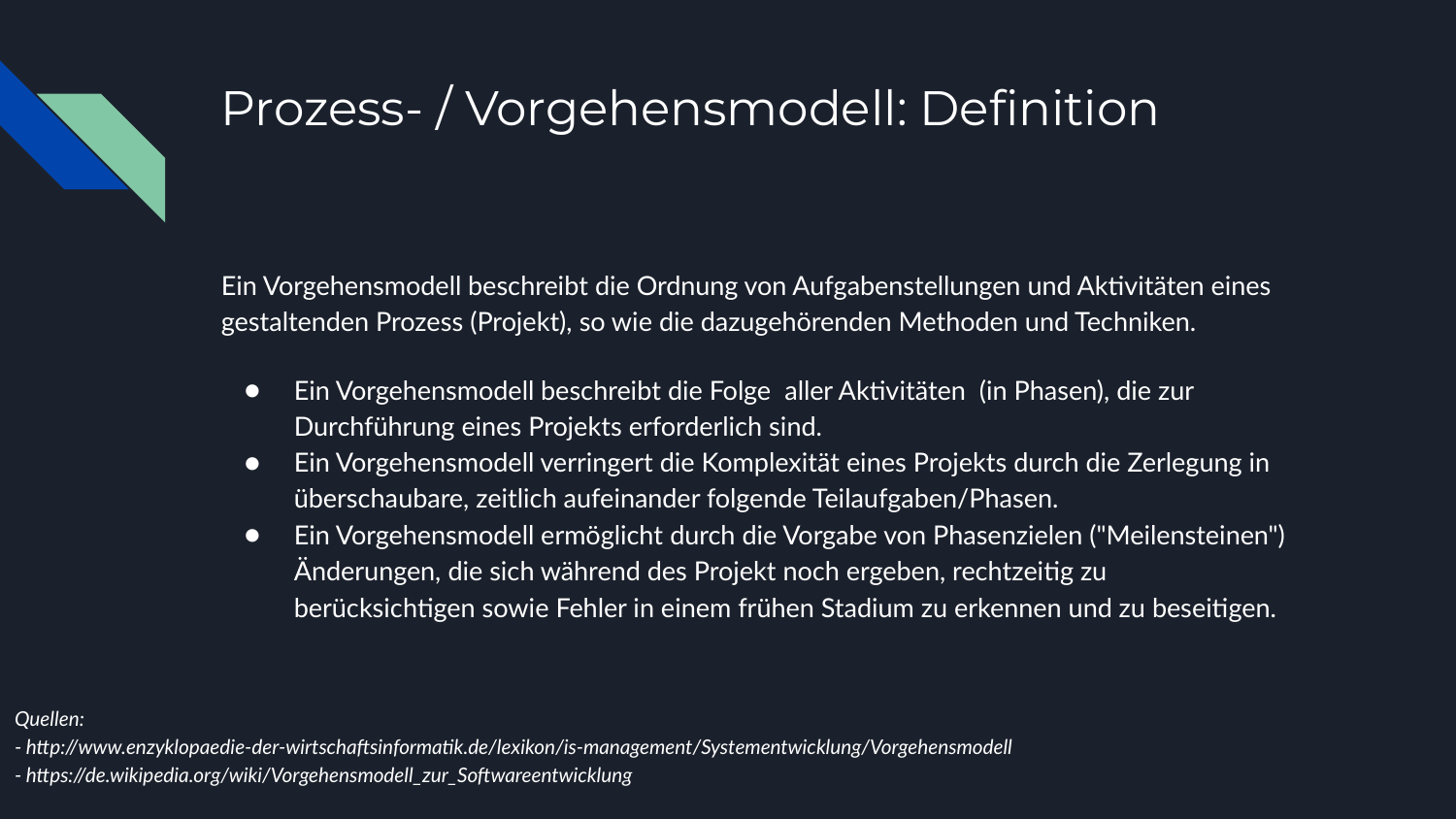

# Prozess- / Vorgehensmodell: Definition
Ein Vorgehensmodell beschreibt die Ordnung von Aufgabenstellungen und Aktivitäten eines gestaltenden Prozess (Projekt), so wie die dazugehörenden Methoden und Techniken.
Ein Vorgehensmodell beschreibt die Folge  aller Aktivitäten  (in Phasen), die zur Durchführung eines Projekts erforderlich sind.
Ein Vorgehensmodell verringert die Komplexität eines Projekts durch die Zerlegung in überschaubare, zeitlich aufeinander folgende Teilaufgaben/Phasen.
Ein Vorgehensmodell ermöglicht durch die Vorgabe von Phasenzielen ("Meilensteinen") Änderungen, die sich während des Projekt noch ergeben, rechtzeitig zu berücksichtigen sowie Fehler in einem frühen Stadium zu erkennen und zu beseitigen.
Quellen:
- http://www.enzyklopaedie-der-wirtschaftsinformatik.de/lexikon/is-management/Systementwicklung/Vorgehensmodell
- https://de.wikipedia.org/wiki/Vorgehensmodell_zur_Softwareentwicklung